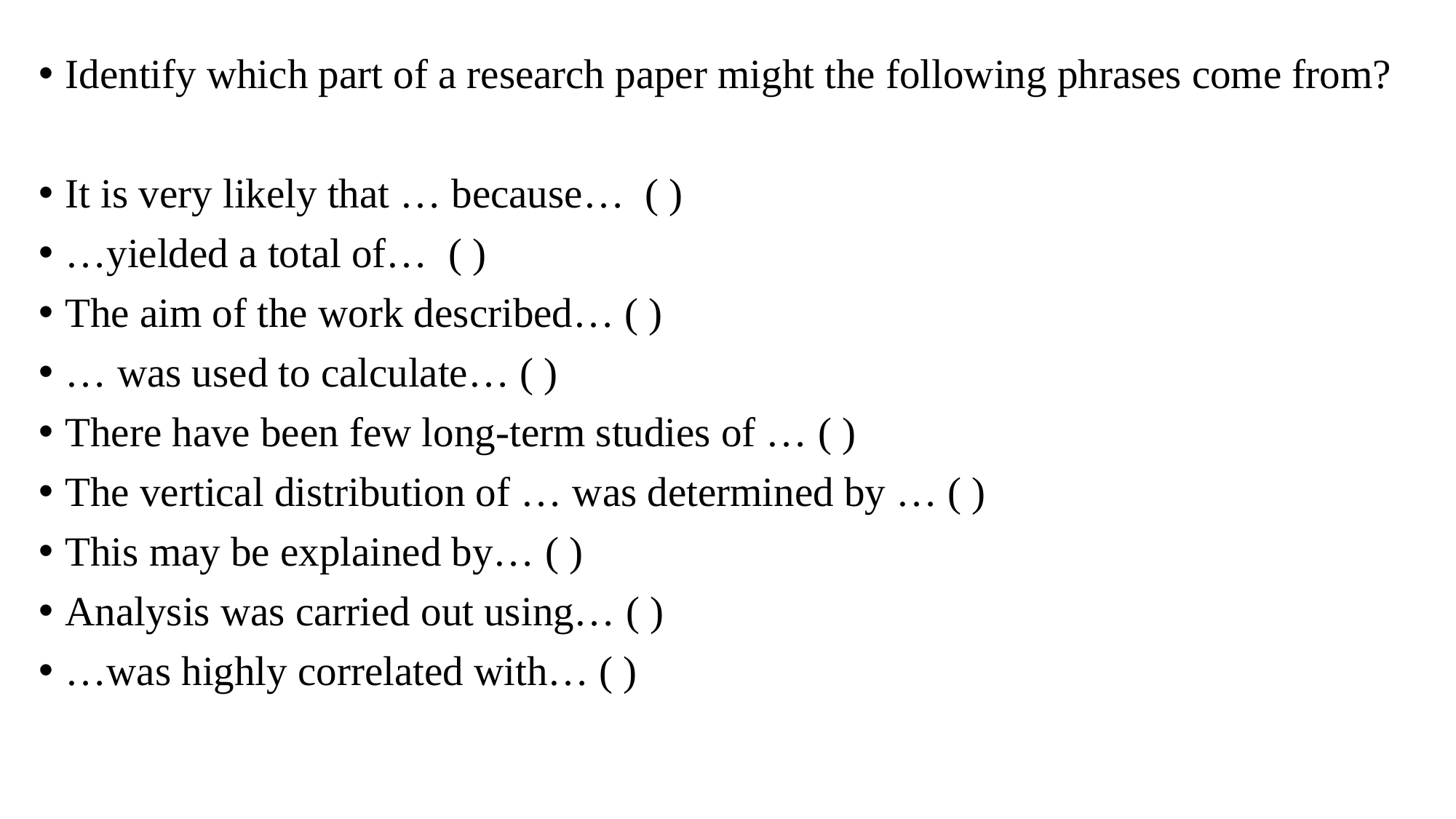

Identify which part of a research paper might the following phrases come from?

It is very likely that … because…  ( )
…yielded a total of…  ( )
The aim of the work described… ( )
… was used to calculate… ( )
There have been few long-term studies of … ( )
The vertical distribution of … was determined by … ( )
This may be explained by… ( )
Analysis was carried out using… ( )
…was highly correlated with… ( )